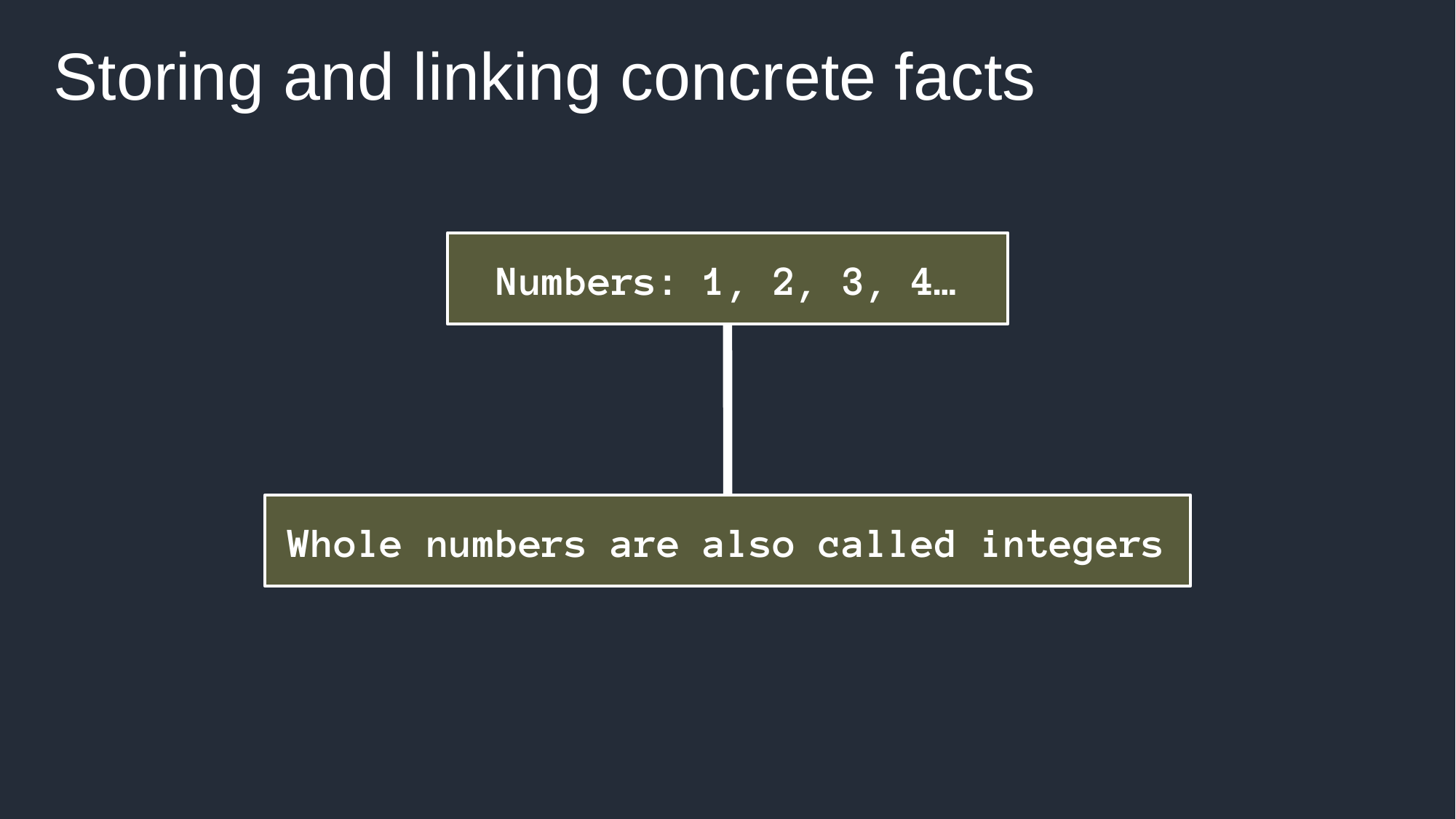

# Storing and linking concrete facts
Numbers: 1, 2, 3, 4…

Whole numbers are also called integers